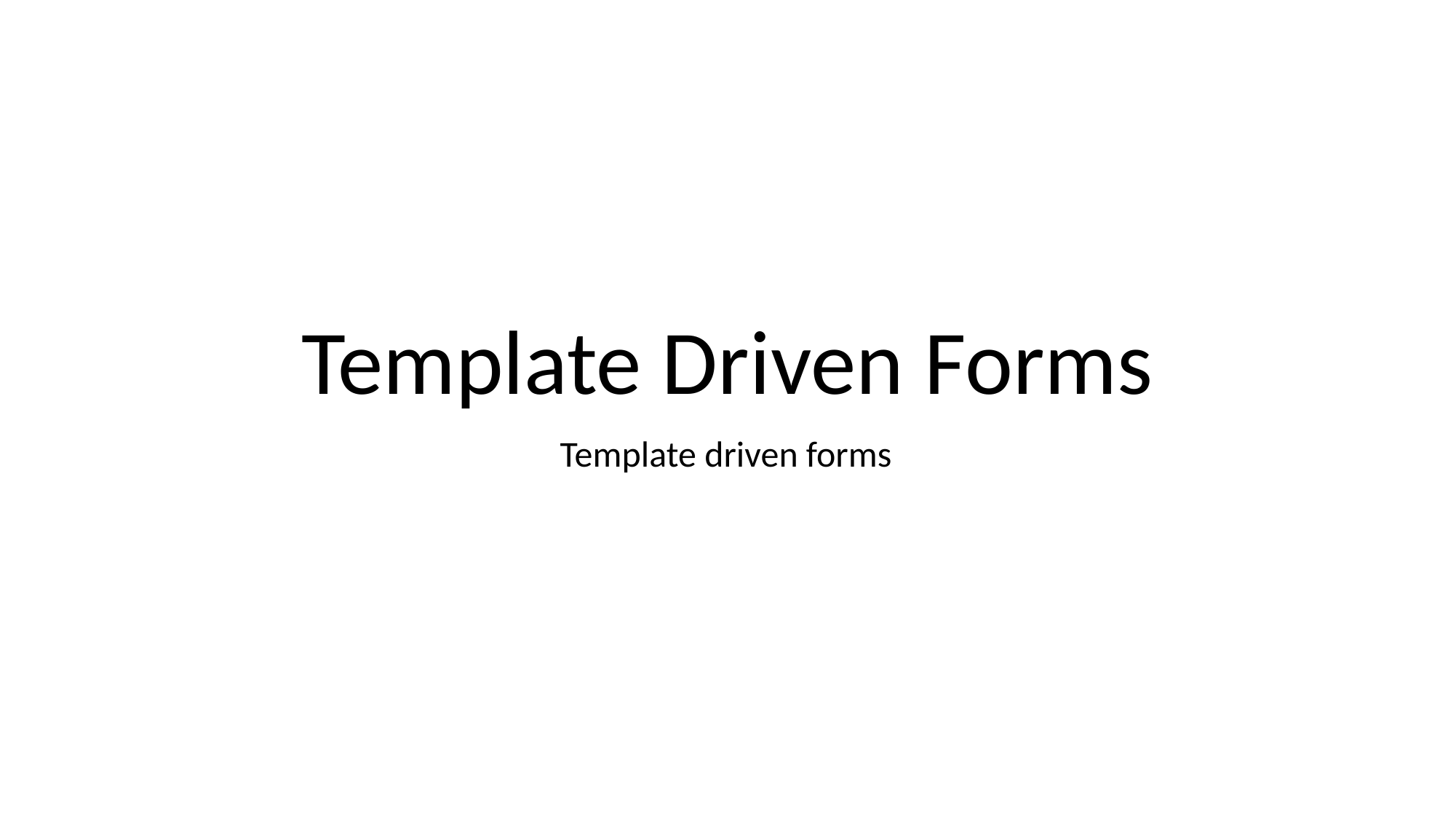

# Template Driven Forms
Template driven forms